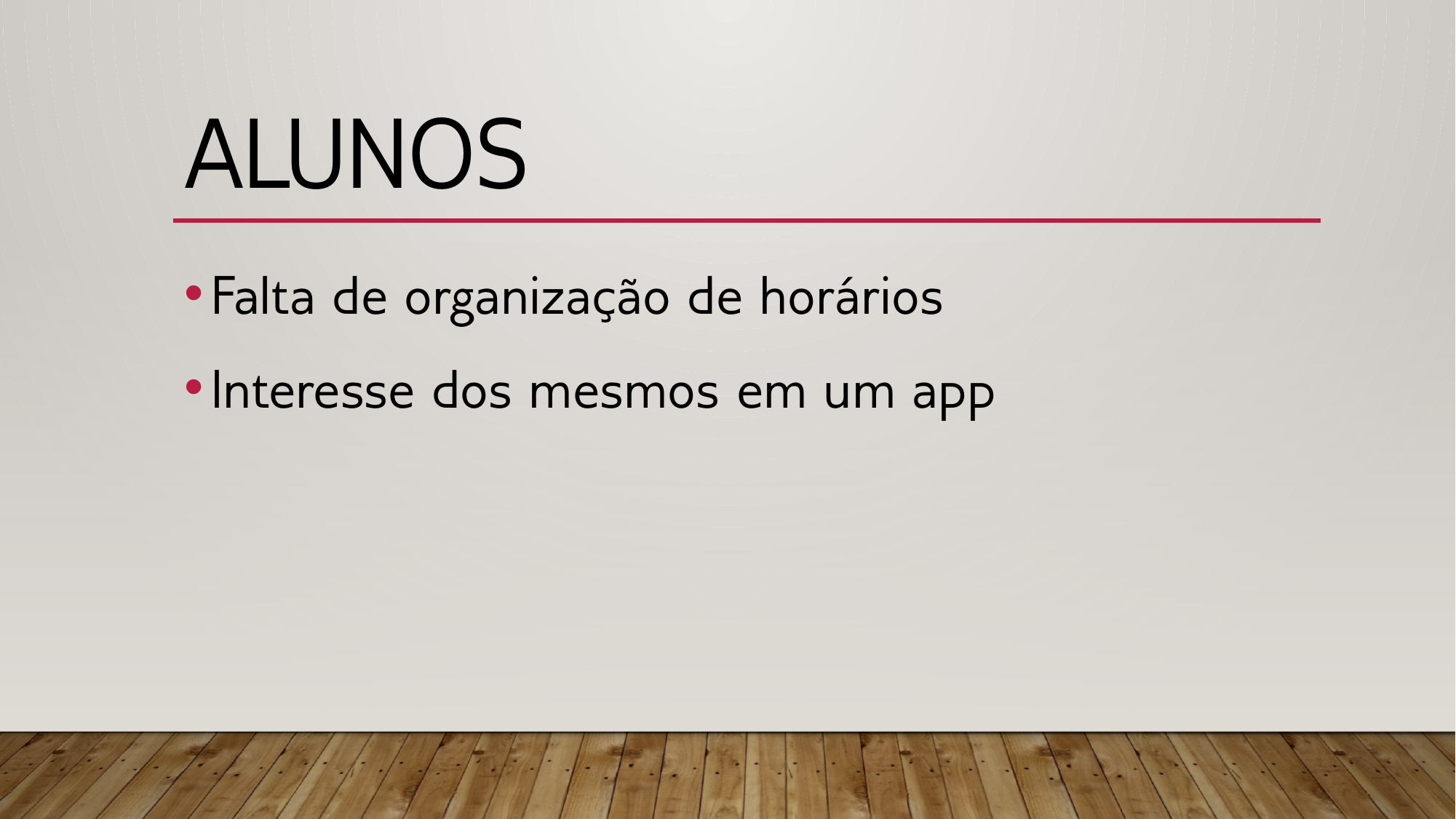

# Alunos
Falta de organização de horários
Interesse dos mesmos em um app